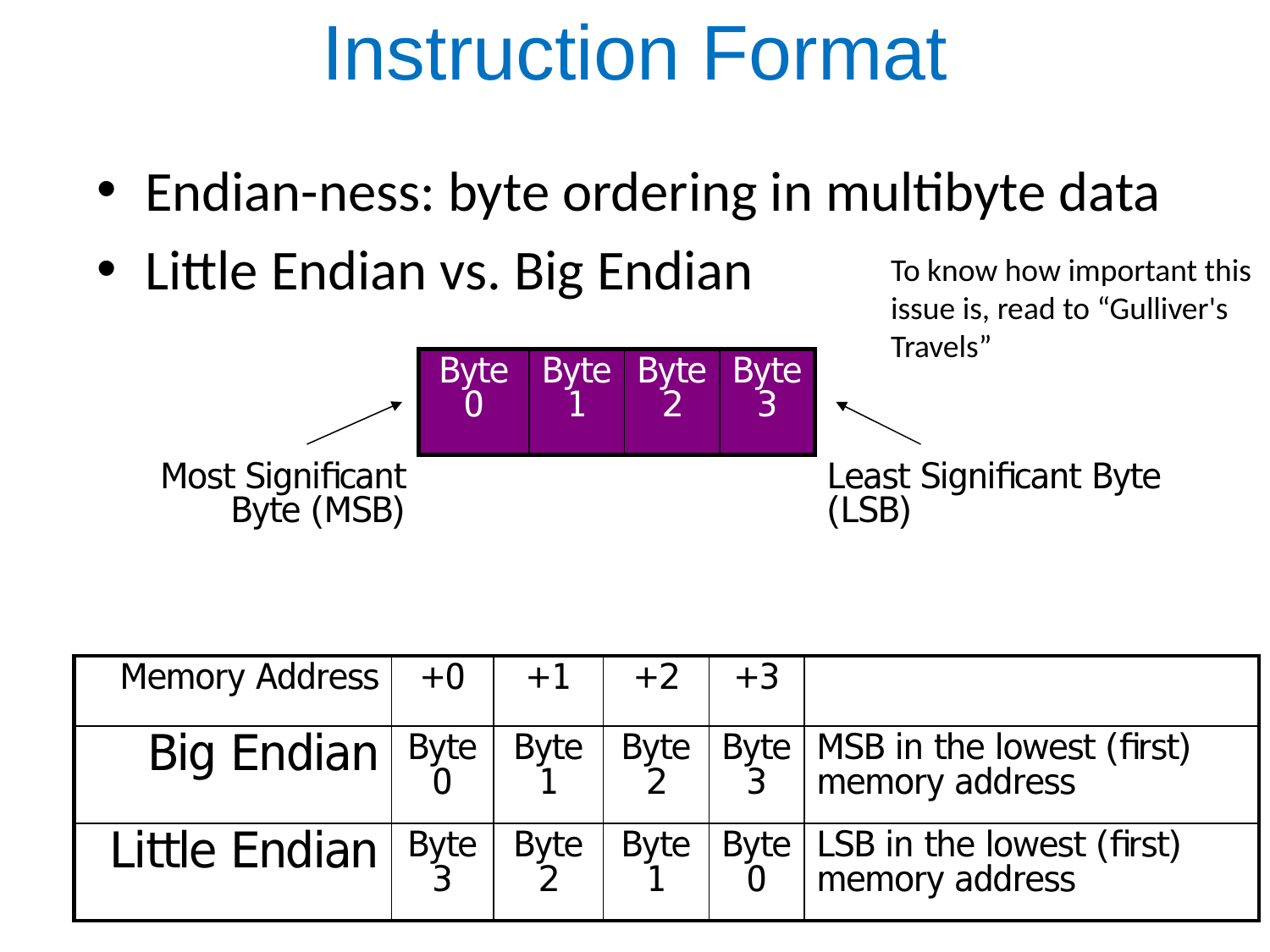

Instruction Format
Endian-ness: byte ordering in multibyte data
Little Endian vs. Big Endian
To know how important this issue is, read to “Gulliver's Travels”

|  | Byte 0 | Byte 1 | Byte 2 | Byte 3 |  |
| --- | --- | --- | --- | --- | --- |
| Most Significant Byte (MSB) |  |  |  |  | Least Significant Byte (LSB) |

| Memory Address | +0 | +1 | +2 | +3 |  |
| --- | --- | --- | --- | --- | --- |
| Big Endian | Byte 0 | Byte 1 | Byte 2 | Byte 3 | MSB in the lowest (first) memory address |
| Little Endian | Byte 3 | Byte 2 | Byte 1 | Byte 0 | LSB in the lowest (first) memory address |